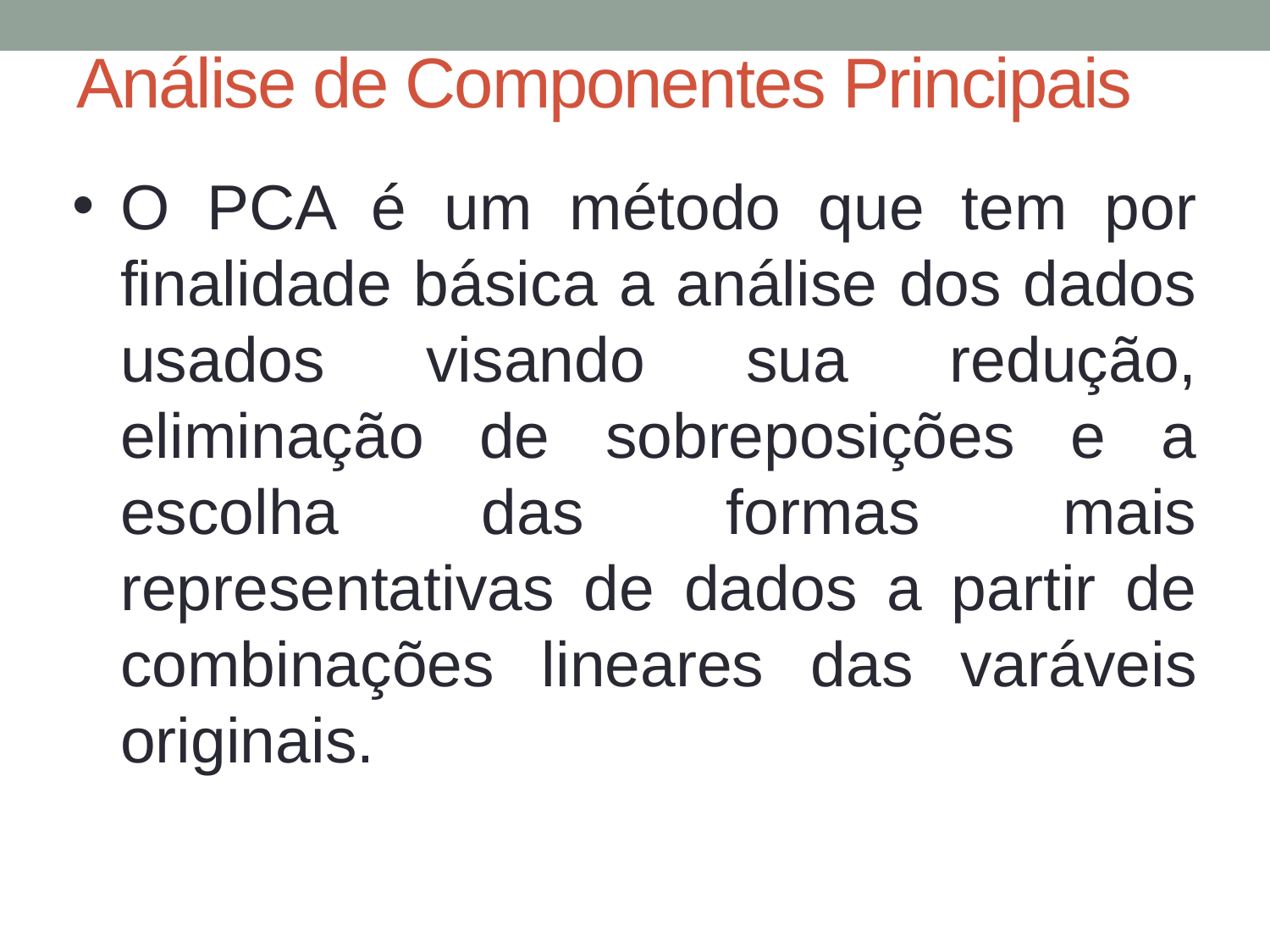

# Análise de Componentes Principais
O PCA é um método que tem por finalidade básica a análise dos dados usados visando sua redução, eliminação de sobreposições e a escolha das formas mais representativas de dados a partir de combinações lineares das varáveis originais.